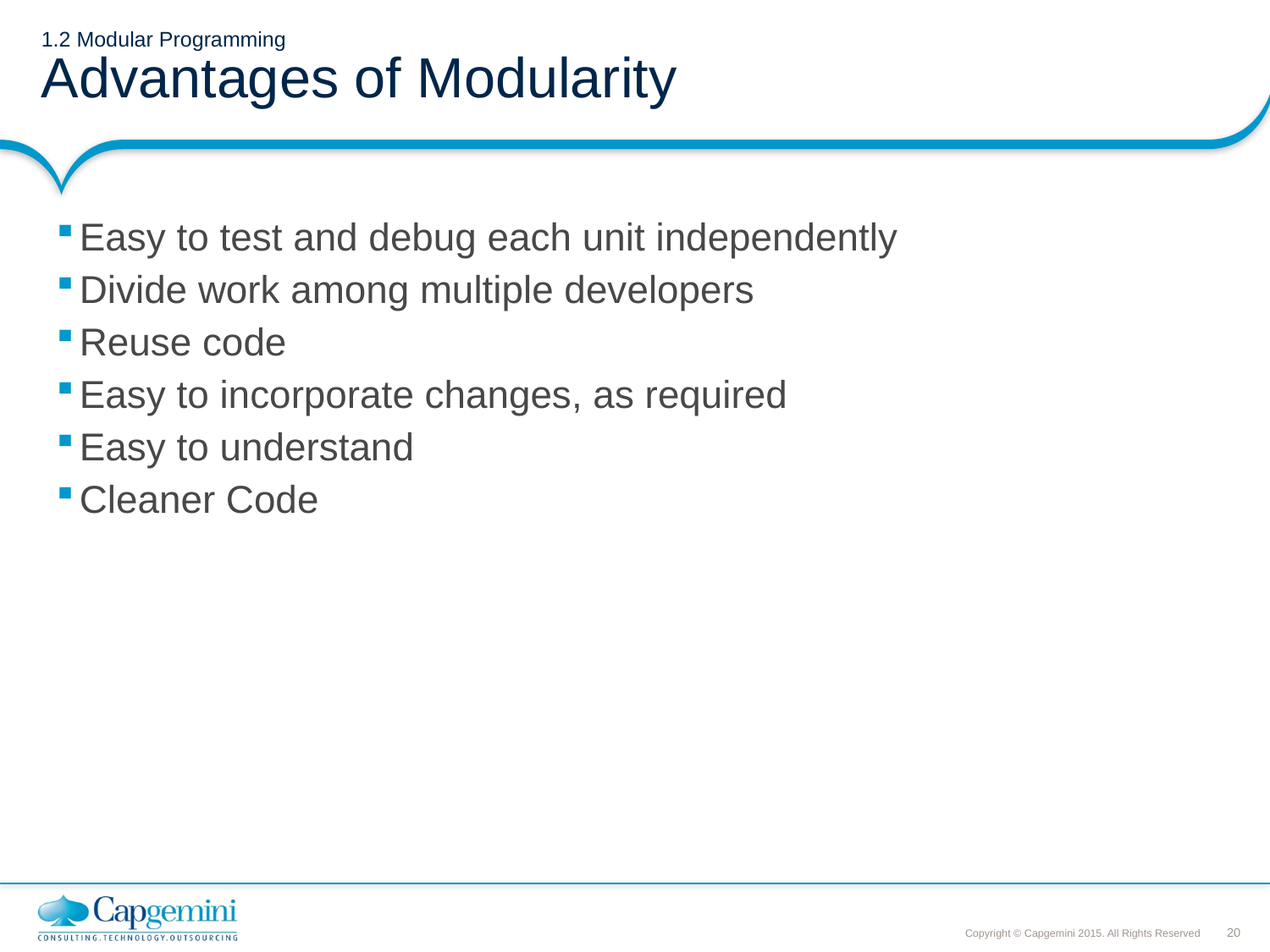

# 1.2 Modular Programming Advantages of Modularity
Easy to test and debug each unit independently
Divide work among multiple developers
Reuse code
Easy to incorporate changes, as required
Easy to understand
Cleaner Code